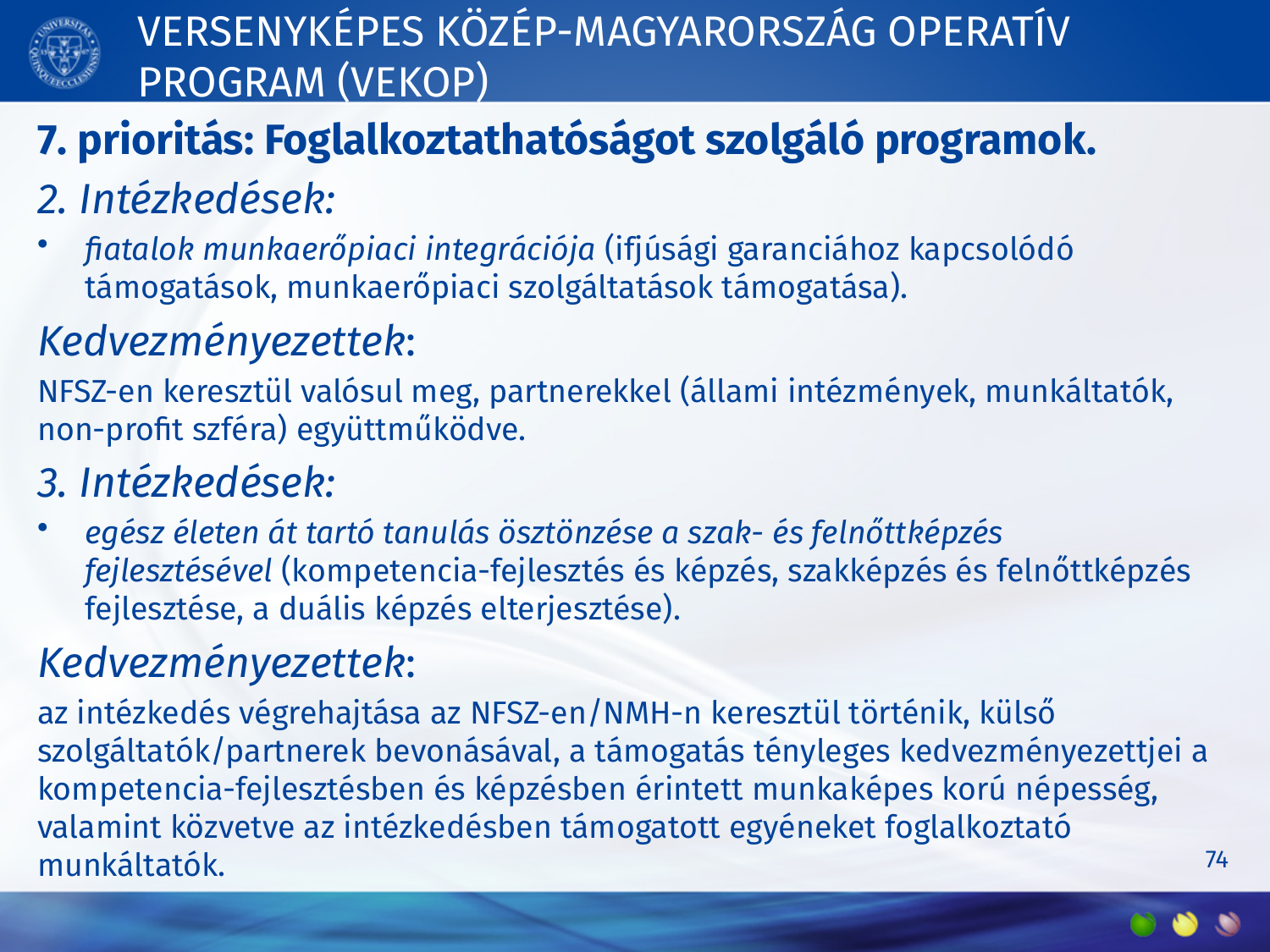

# VERSENYKÉPES KÖZÉP-MAGYARORSZÁG OPERATÍV PROGRAM (VEKOP)
7. prioritás: Foglalkoztathatóságot szolgáló programok.
2. Intézkedések:
fiatalok munkaerőpiaci integrációja (ifjúsági garanciához kapcsolódó támogatások, munkaerőpiaci szolgáltatások támogatása).
Kedvezményezettek:
NFSZ-en keresztül valósul meg, partnerekkel (állami intézmények, munkáltatók, non-profit szféra) együttműködve.
3. Intézkedések:
egész életen át tartó tanulás ösztönzése a szak- és felnőttképzés fejlesztésével (kompetencia-fejlesztés és képzés, szakképzés és felnőttképzés fejlesztése, a duális képzés elterjesztése).
Kedvezményezettek:
az intézkedés végrehajtása az NFSZ-en/NMH-n keresztül történik, külső szolgáltatók/partnerek bevonásával, a támogatás tényleges kedvezményezettjei a kompetencia-fejlesztésben és képzésben érintett munkaképes korú népesség, valamint közvetve az intézkedésben támogatott egyéneket foglalkoztató munkáltatók.
74